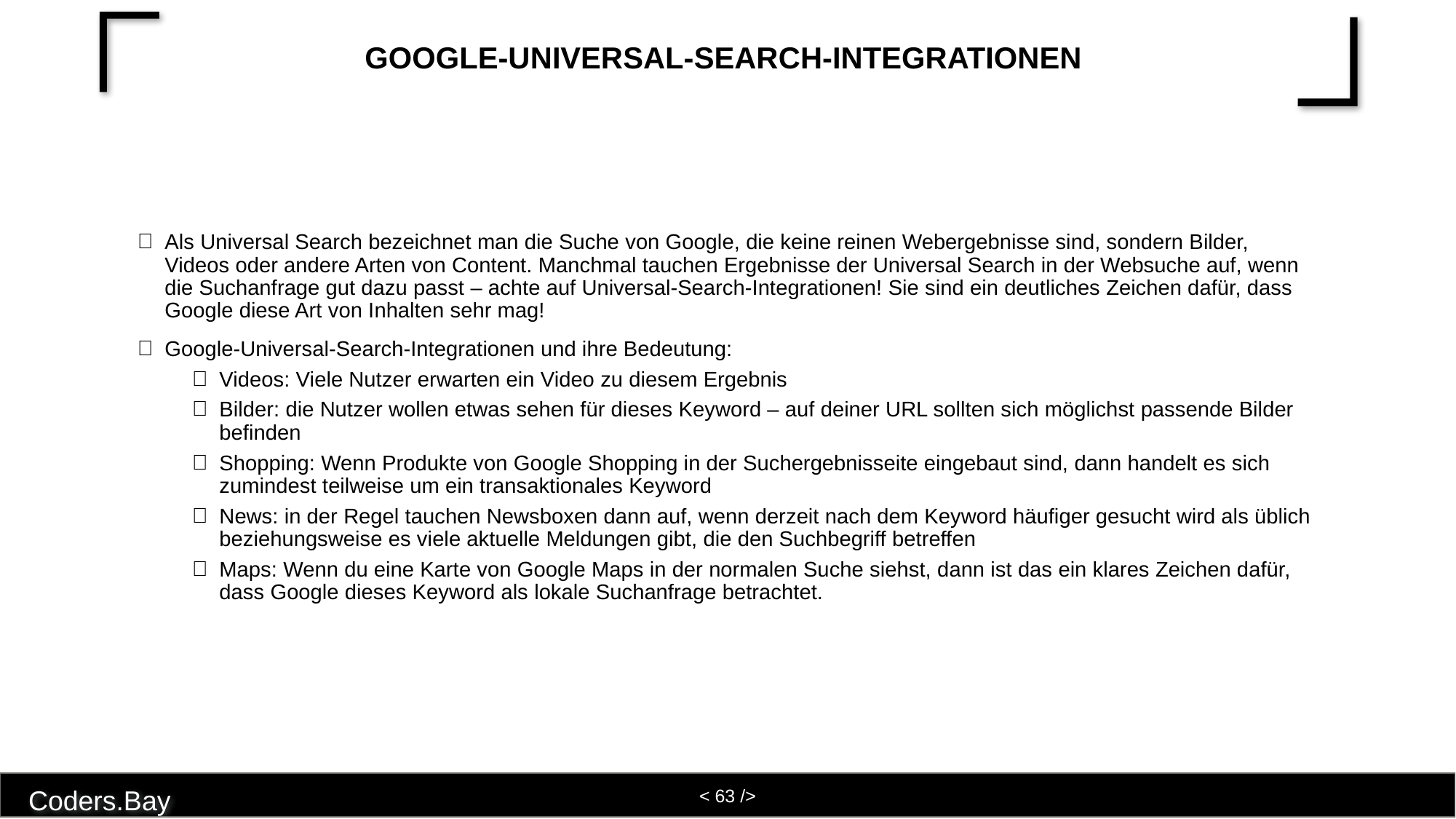

# Google-Universal-Search-Integrationen
Als Universal Search bezeichnet man die Suche von Google, die keine reinen Webergebnisse sind, sondern Bilder, Videos oder andere Arten von Content. Manchmal tauchen Ergebnisse der Universal Search in der Websuche auf, wenn die Suchanfrage gut dazu passt – achte auf Universal-Search-Integrationen! Sie sind ein deutliches Zeichen dafür, dass Google diese Art von Inhalten sehr mag!
Google-Universal-Search-Integrationen und ihre Bedeutung:
Videos: Viele Nutzer erwarten ein Video zu diesem Ergebnis
Bilder: die Nutzer wollen etwas sehen für dieses Keyword – auf deiner URL sollten sich möglichst passende Bilder befinden
Shopping: Wenn Produkte von Google Shopping in der Suchergebnisseite eingebaut sind, dann handelt es sich zumindest teilweise um ein transaktionales Keyword
News: in der Regel tauchen Newsboxen dann auf, wenn derzeit nach dem Keyword häufiger gesucht wird als üblich beziehungsweise es viele aktuelle Meldungen gibt, die den Suchbegriff betreffen
Maps: Wenn du eine Karte von Google Maps in der normalen Suche siehst, dann ist das ein klares Zeichen dafür, dass Google dieses Keyword als lokale Suchanfrage betrachtet.